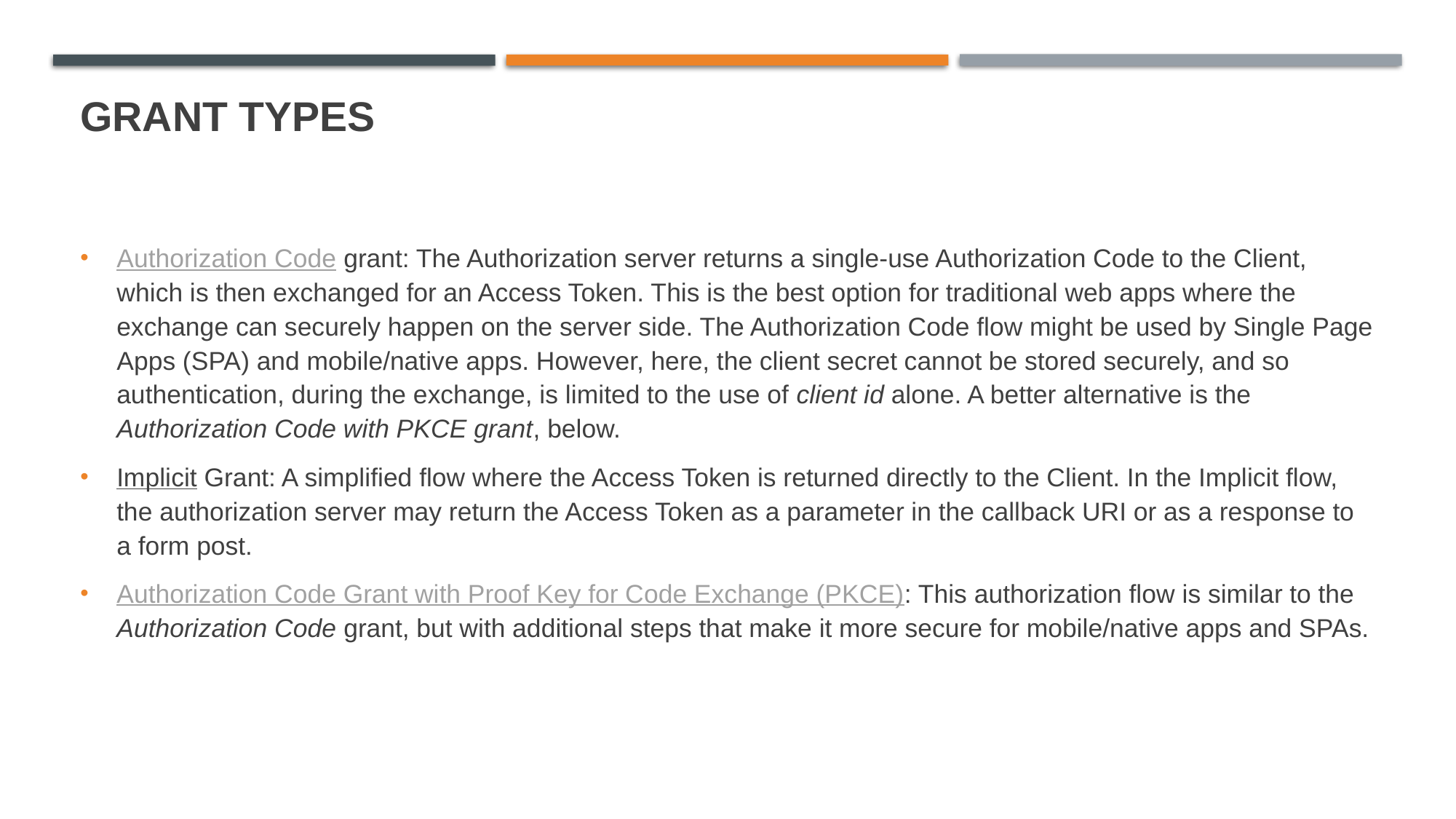

# GRANT TYPES

Authorization Code grant: The Authorization server returns a single-use Authorization Code to the Client, which is then exchanged for an Access Token. This is the best option for traditional web apps where the exchange can securely happen on the server side. The Authorization Code flow might be used by Single Page Apps (SPA) and mobile/native apps. However, here, the client secret cannot be stored securely, and so authentication, during the exchange, is limited to the use of client id alone. A better alternative is the Authorization Code with PKCE grant, below.
Implicit Grant: A simplified flow where the Access Token is returned directly to the Client. In the Implicit flow, the authorization server may return the Access Token as a parameter in the callback URI or as a response to a form post.
Authorization Code Grant with Proof Key for Code Exchange (PKCE): This authorization flow is similar to the Authorization Code grant, but with additional steps that make it more secure for mobile/native apps and SPAs.